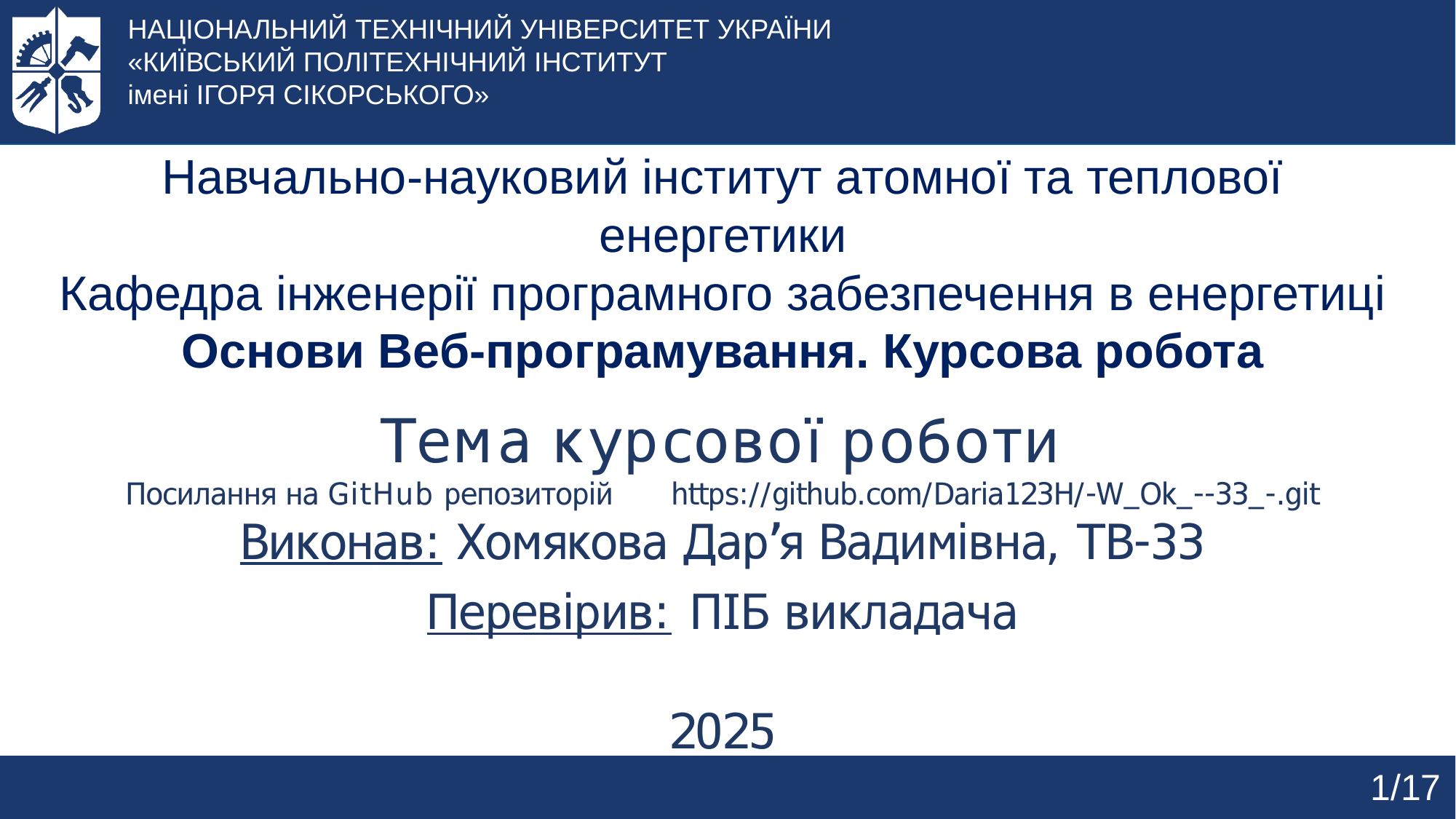

НАЦІОНАЛЬНИЙ ТЕХНІЧНИЙ УНІВЕРСИТЕТ УКРАЇНИ
«КИЇВСЬКИЙ ПОЛІТЕХНІЧНИЙ ІНСТИТУТ
імені ІГОРЯ СІКОРСЬКОГО»
Навчально-науковий інститут атомної та теплової енергетики
Кафедра інженерії програмного забезпечення в енергетиці
Основи Веб-програмування. Курсова робота
# Тема курсової роботи Посилання на GitHub репозиторій 	https://github.com/Daria123H/-W_Ok_--33_-.git Виконав: Хомякова Дар’я Вадимівна, ТВ-33 Перевірив: ПІБ викладача 2025
1/17